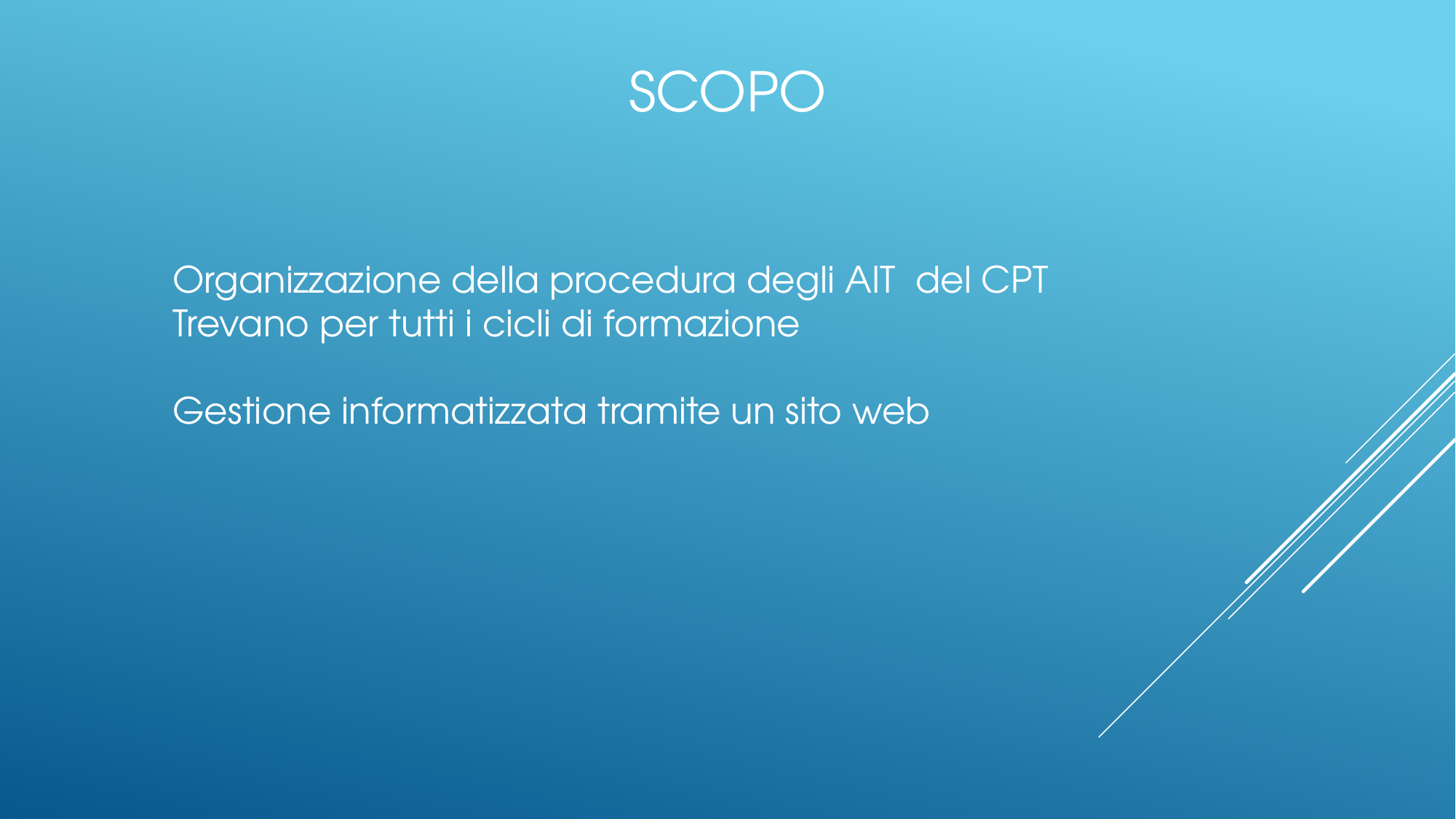

# Scopo
Organizzazione della procedura degli AIT  del CPT Trevano per tutti i cicli di formazione

Gestione informatizzata tramite un sito web